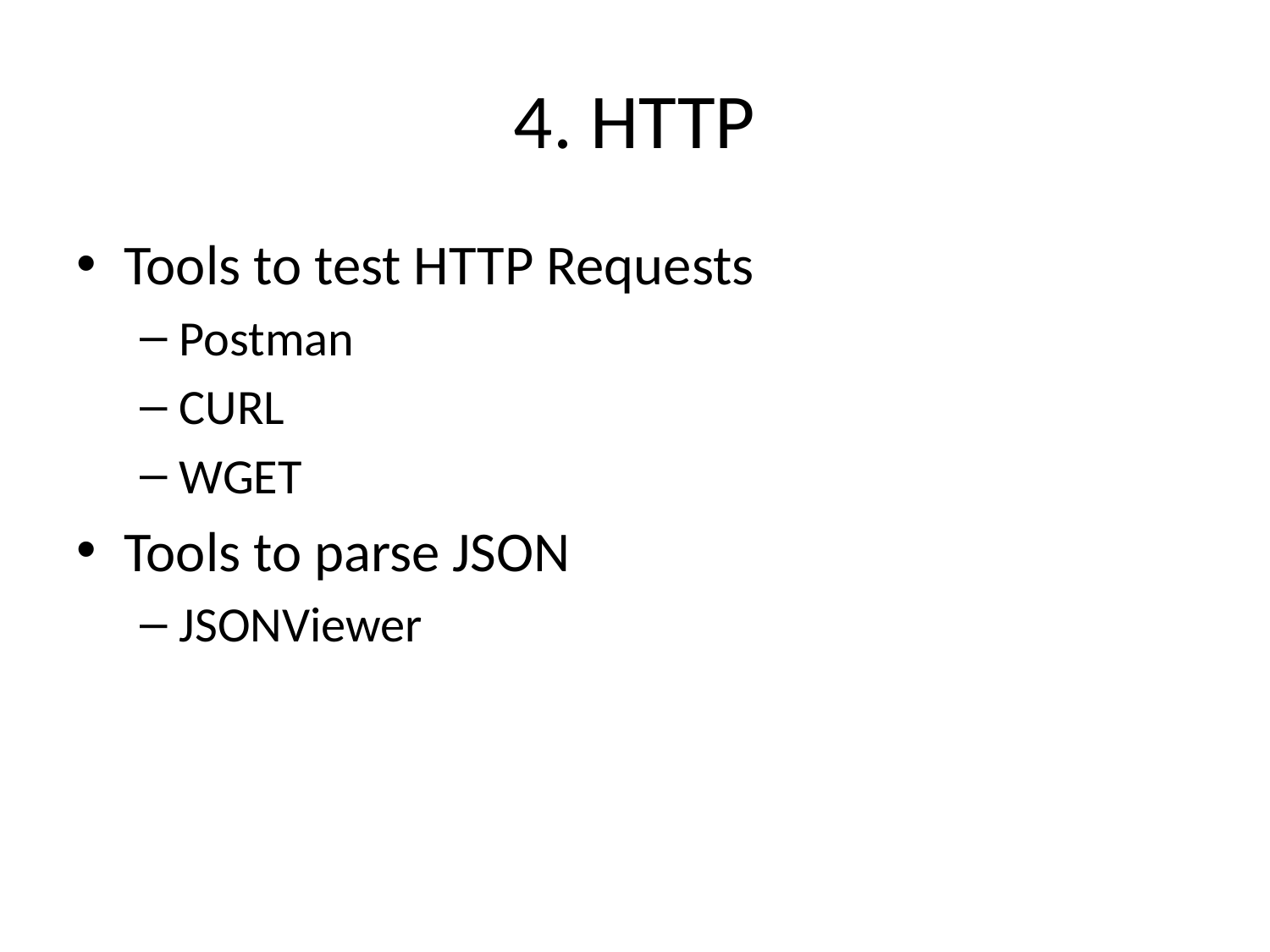

# 4. HTTP
Tools to test HTTP Requests
Postman
CURL
WGET
Tools to parse JSON
JSONViewer